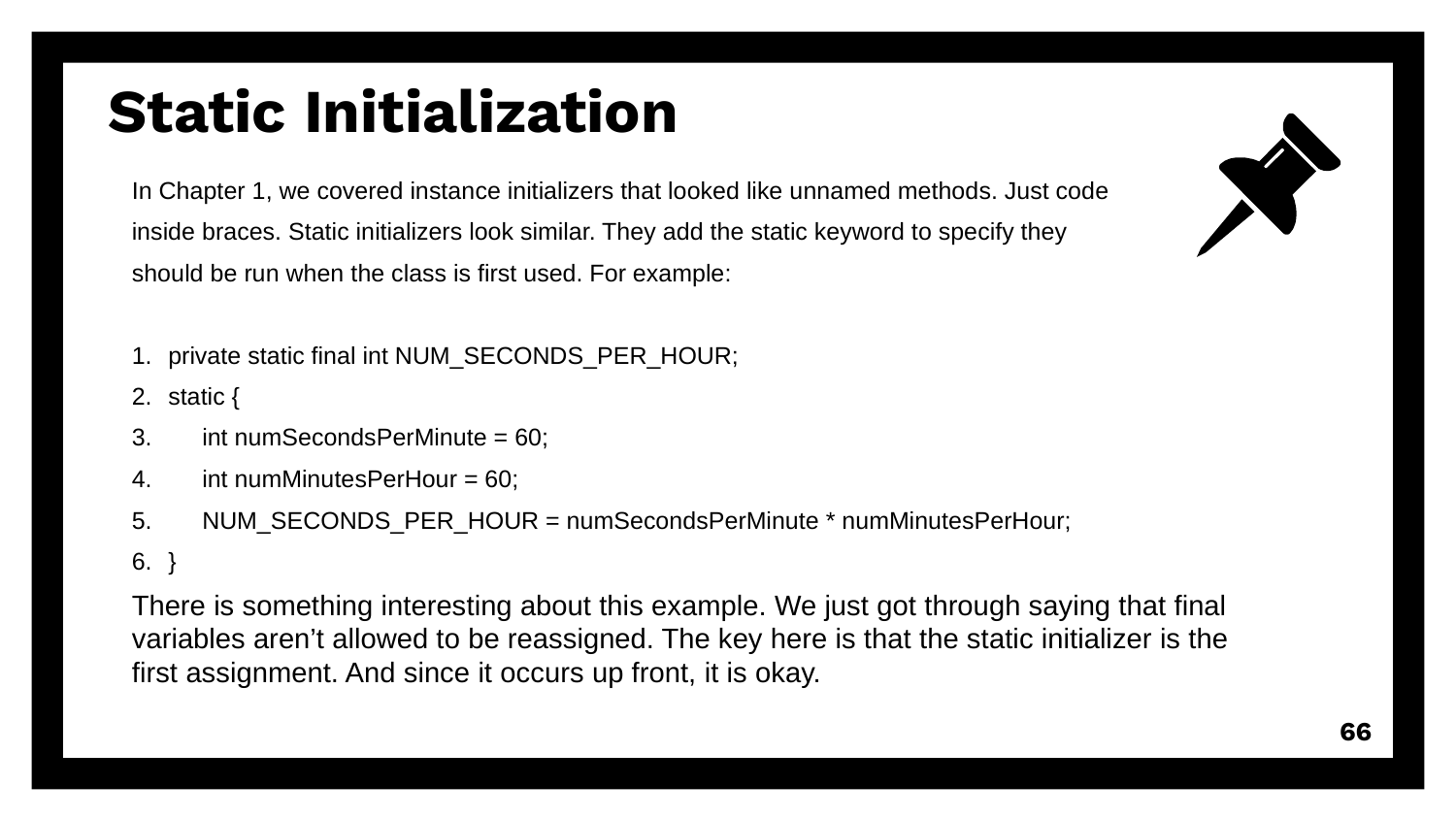

# Static Initialization

In Chapter 1, we covered instance initializers that looked like unnamed methods. Just code
inside braces. Static initializers look similar. They add the static keyword to specify they
should be run when the class is first used. For example:

private static final int NUM_SECONDS_PER_HOUR;
static {
     int numSecondsPerMinute = 60;
     int numMinutesPerHour = 60;
     NUM_SECONDS_PER_HOUR = numSecondsPerMinute * numMinutesPerHour;
}
There is something interesting about this example. We just got through saying that final variables aren’t allowed to be reassigned. The key here is that the static initializer is the first assignment. And since it occurs up front, it is okay.

66